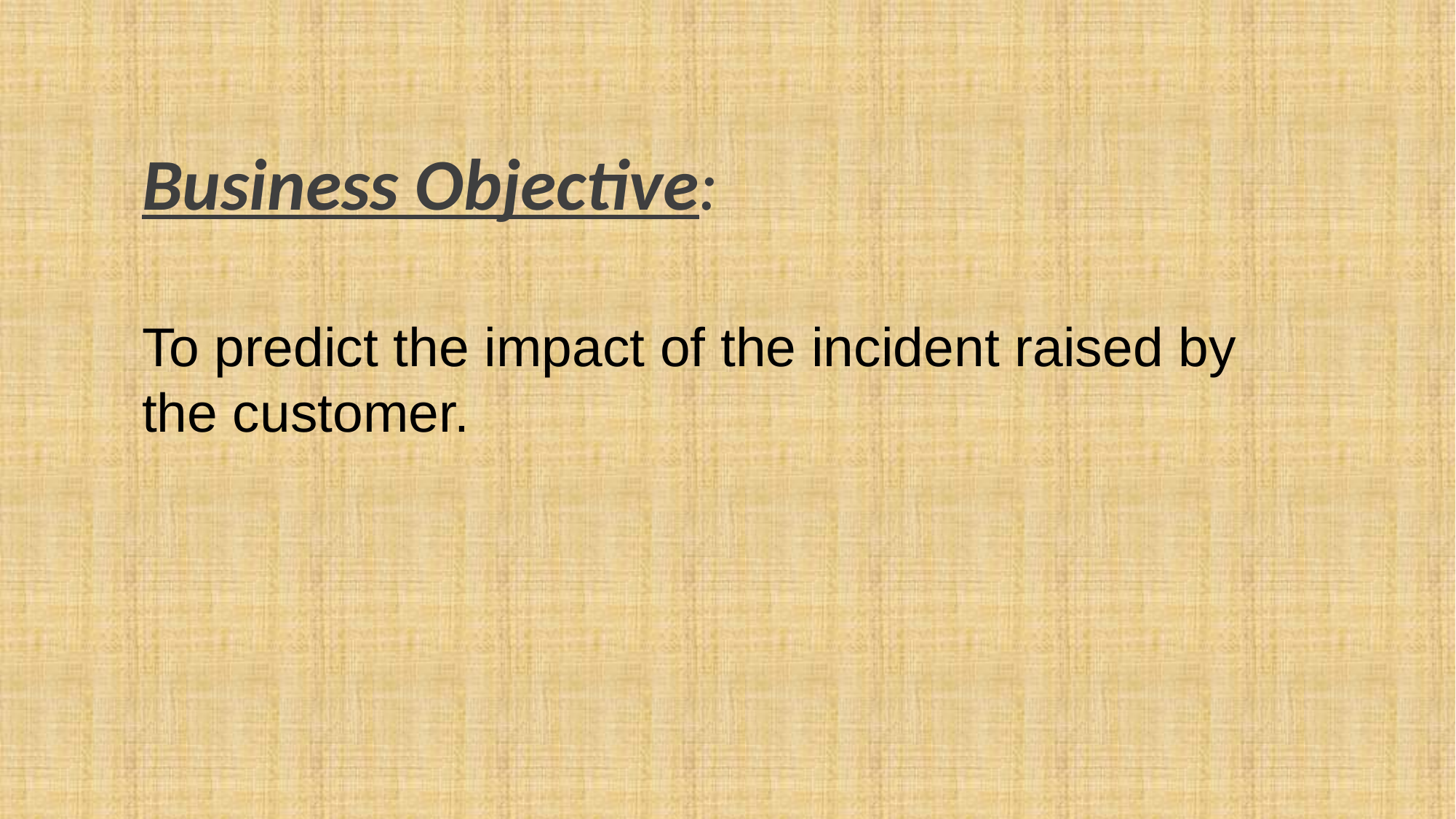

# Business Objective: To predict the impact of the incident raised by the customer.